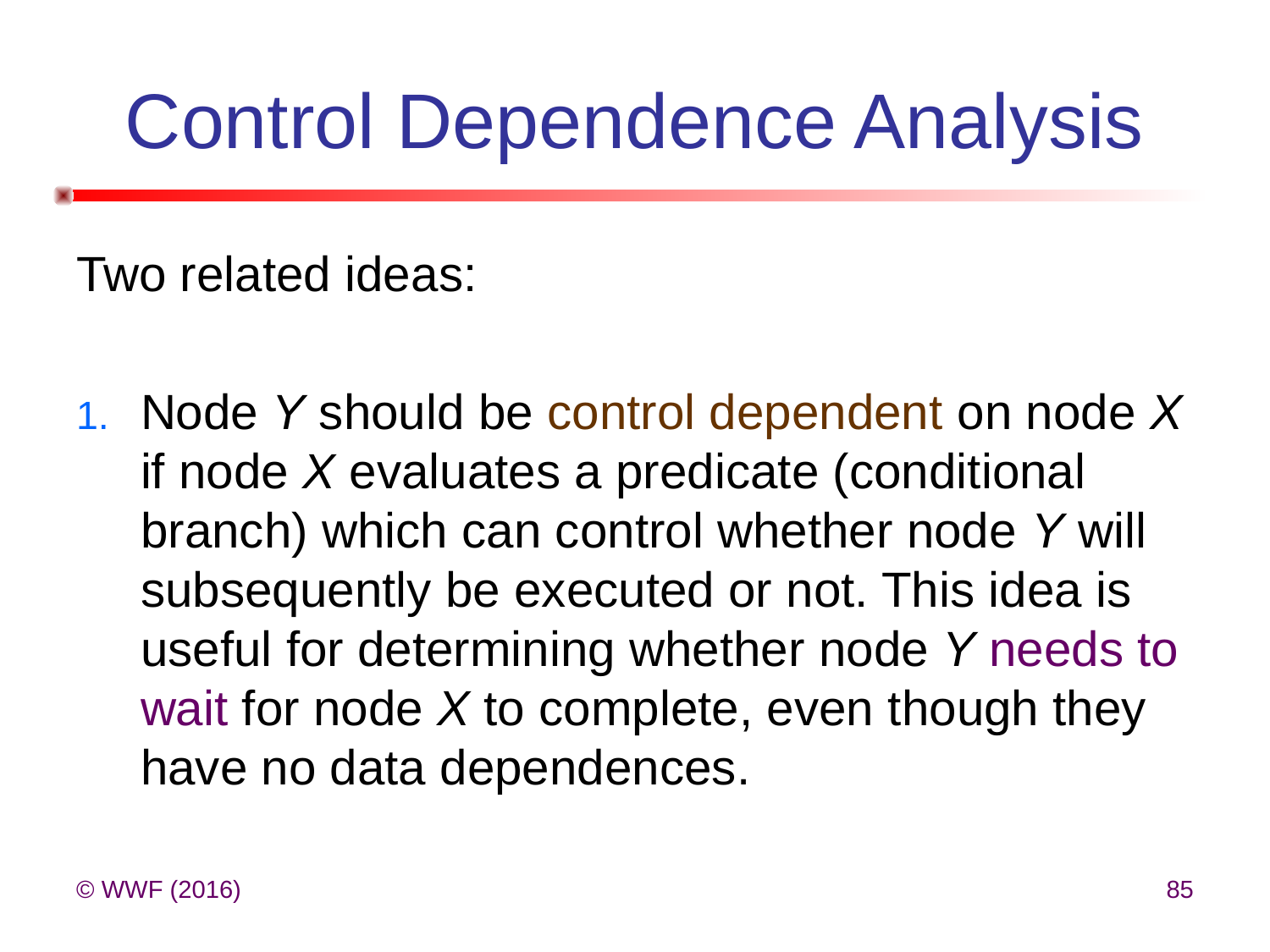

# Control Dependence Analysis
Two related ideas:

Node Y should be control dependent on node X if node X evaluates a predicate (conditional branch) which can control whether node Y will subsequently be executed or not. This idea is useful for determining whether node Y needs to wait for node X to complete, even though they have no data dependences.

© WWF (2016)
85